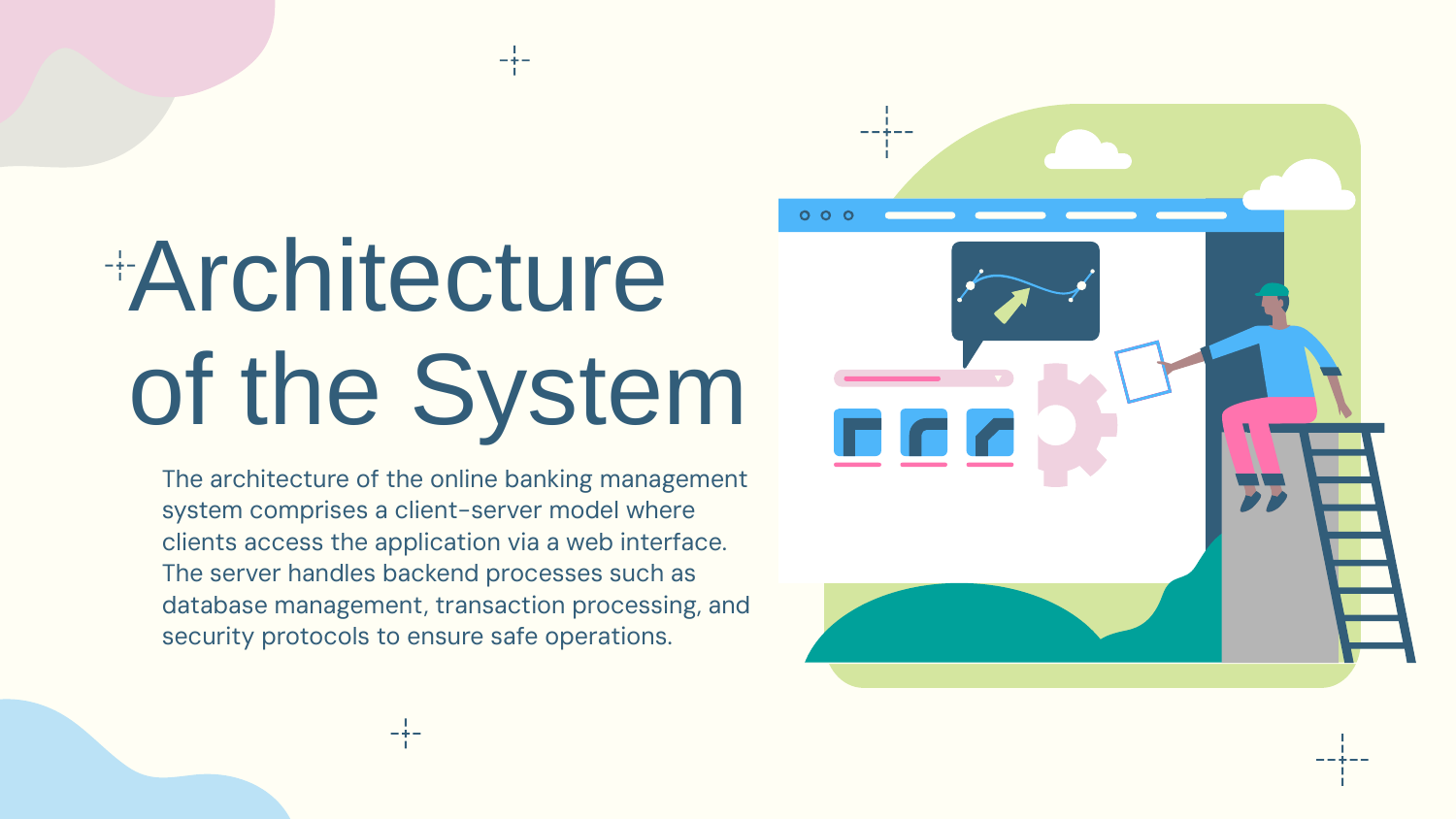

# Architecture of the System
The architecture of the online banking management system comprises a client-server model where clients access the application via a web interface. The server handles backend processes such as database management, transaction processing, and security protocols to ensure safe operations.